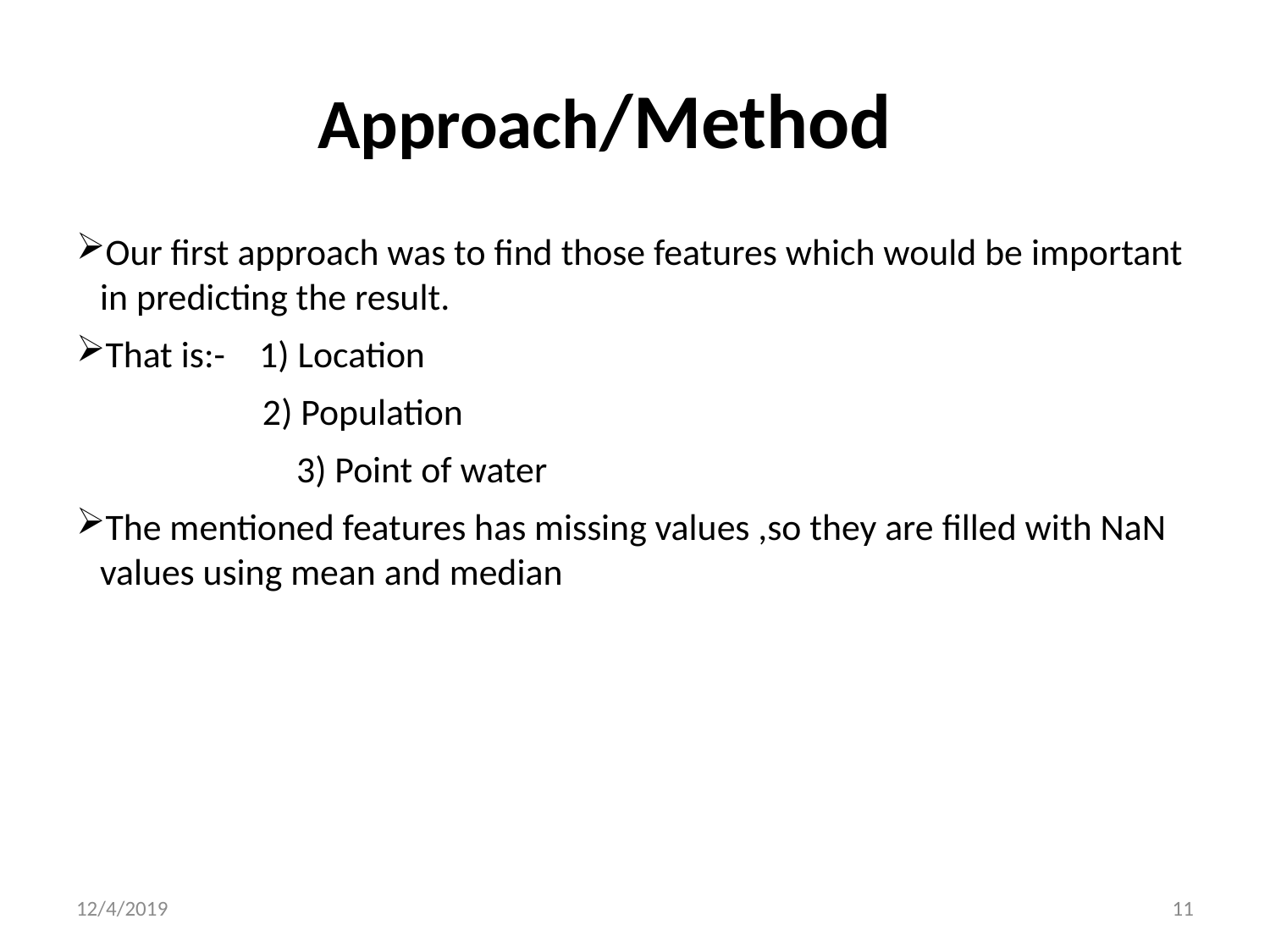

# Approach/Method
Our first approach was to find those features which would be important in predicting the result.
That is:-    1) Location
                      2) Population
	           3) Point of water
The mentioned features has missing values ,so they are filled with NaN values using mean and median
12/4/2019
11